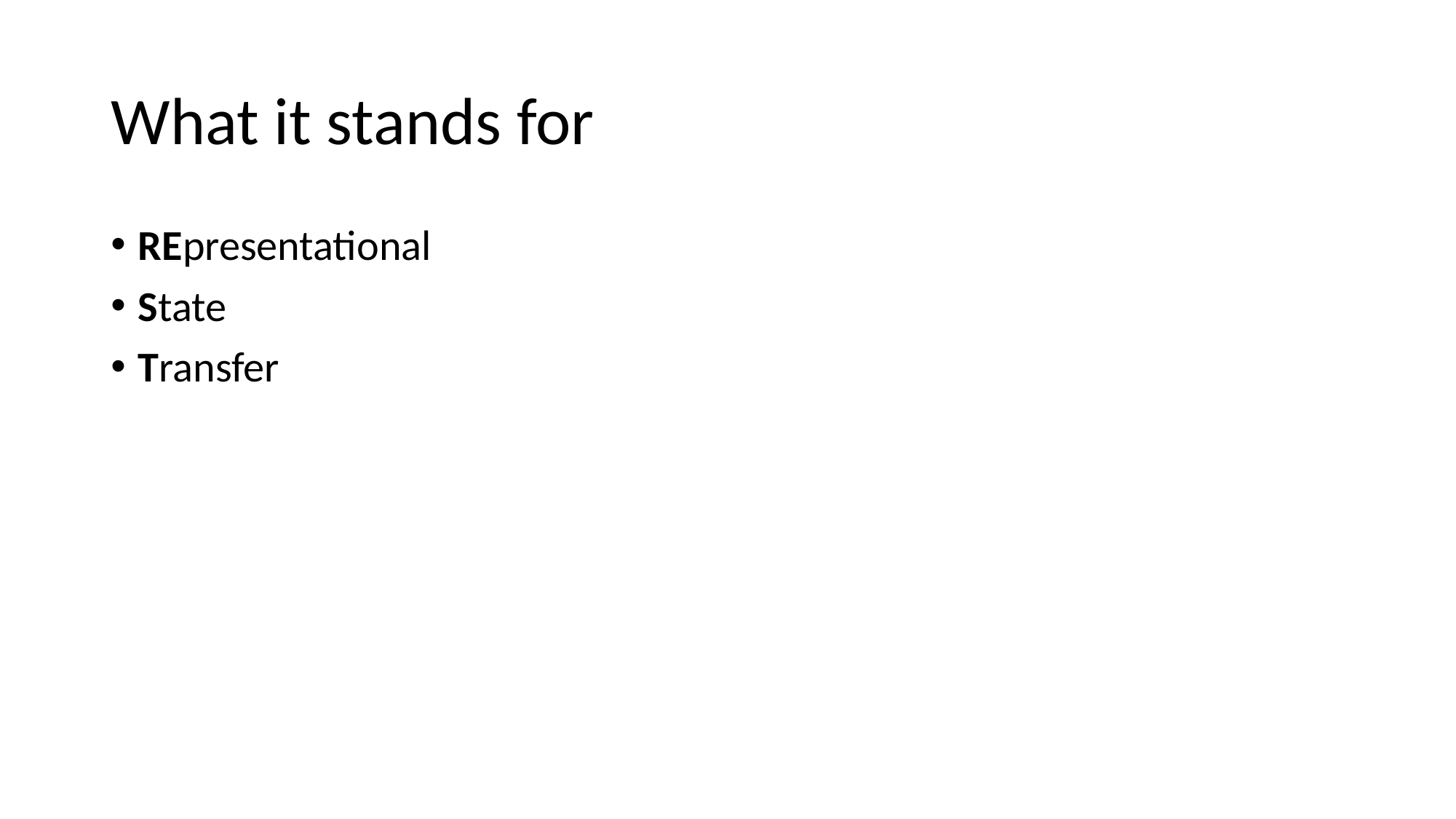

# What it stands for
REpresentational
State
Transfer